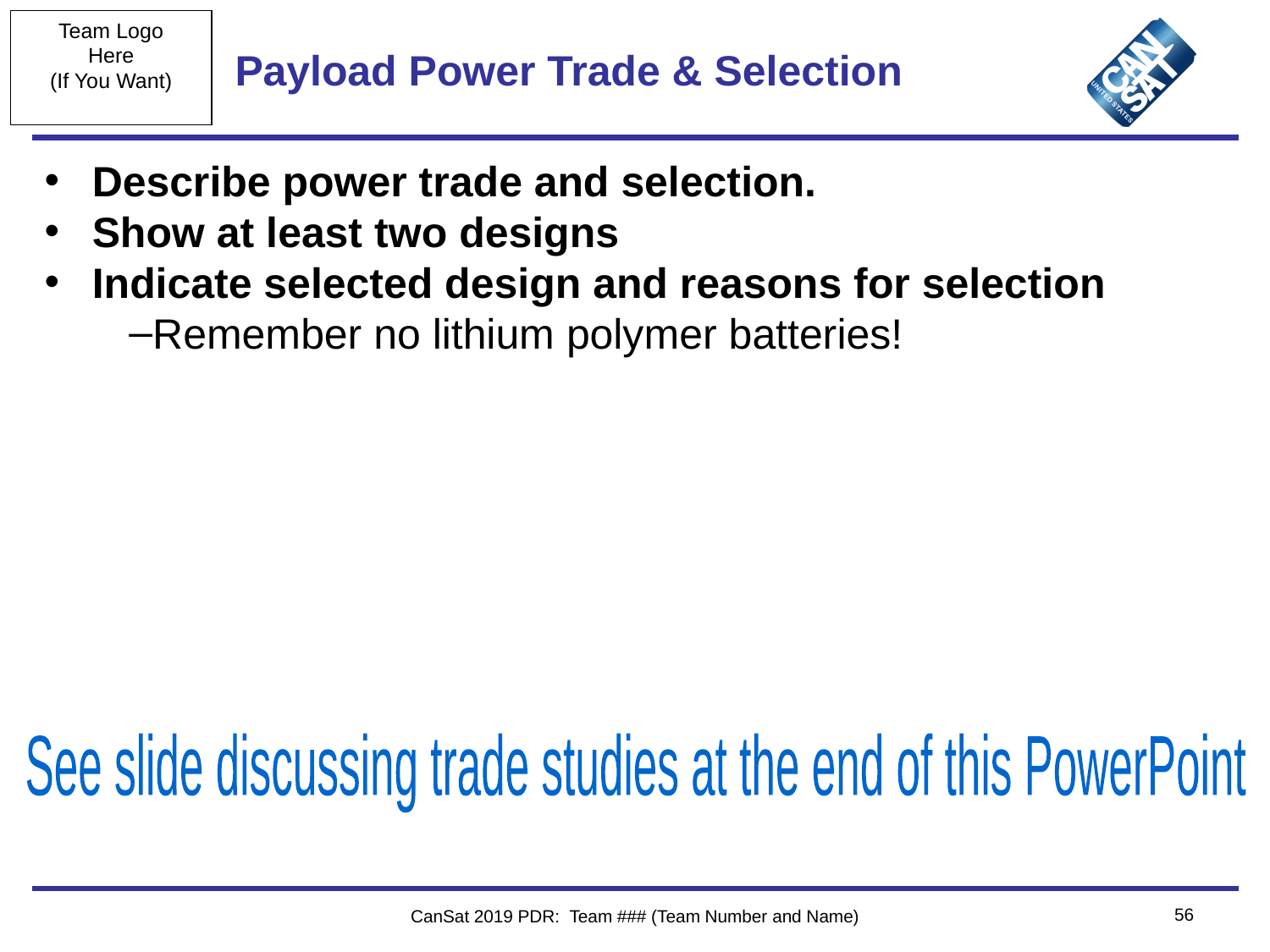

# Payload Power Trade & Selection
Describe power trade and selection.
Show at least two designs
Indicate selected design and reasons for selection
Remember no lithium polymer batteries!

See slide discussing trade studies at the end of this PowerPoint
56
CanSat 2019 PDR:  Team ### (Team Number and Name)